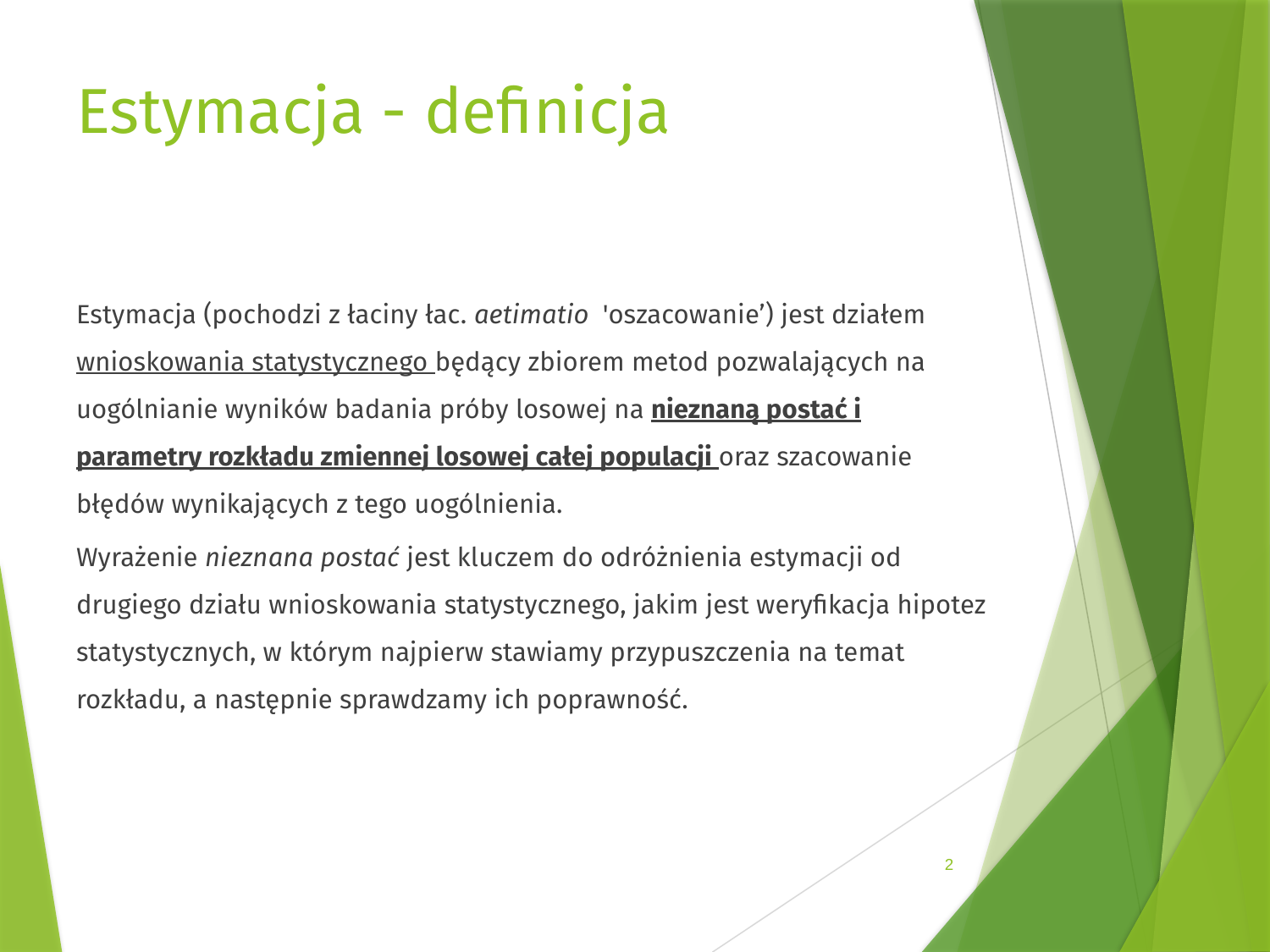

# Estymacja - definicja
Estymacja (pochodzi z łaciny łac. aetimatio  'oszacowanie’) jest działem wnioskowania statystycznego będący zbiorem metod pozwalających na uogólnianie wyników badania próby losowej na nieznaną postać i parametry rozkładu zmiennej losowej całej populacji oraz szacowanie błędów wynikających z tego uogólnienia.
Wyrażenie nieznana postać jest kluczem do odróżnienia estymacji od drugiego działu wnioskowania statystycznego, jakim jest weryfikacja hipotez statystycznych, w którym najpierw stawiamy przypuszczenia na temat rozkładu, a następnie sprawdzamy ich poprawność.

2